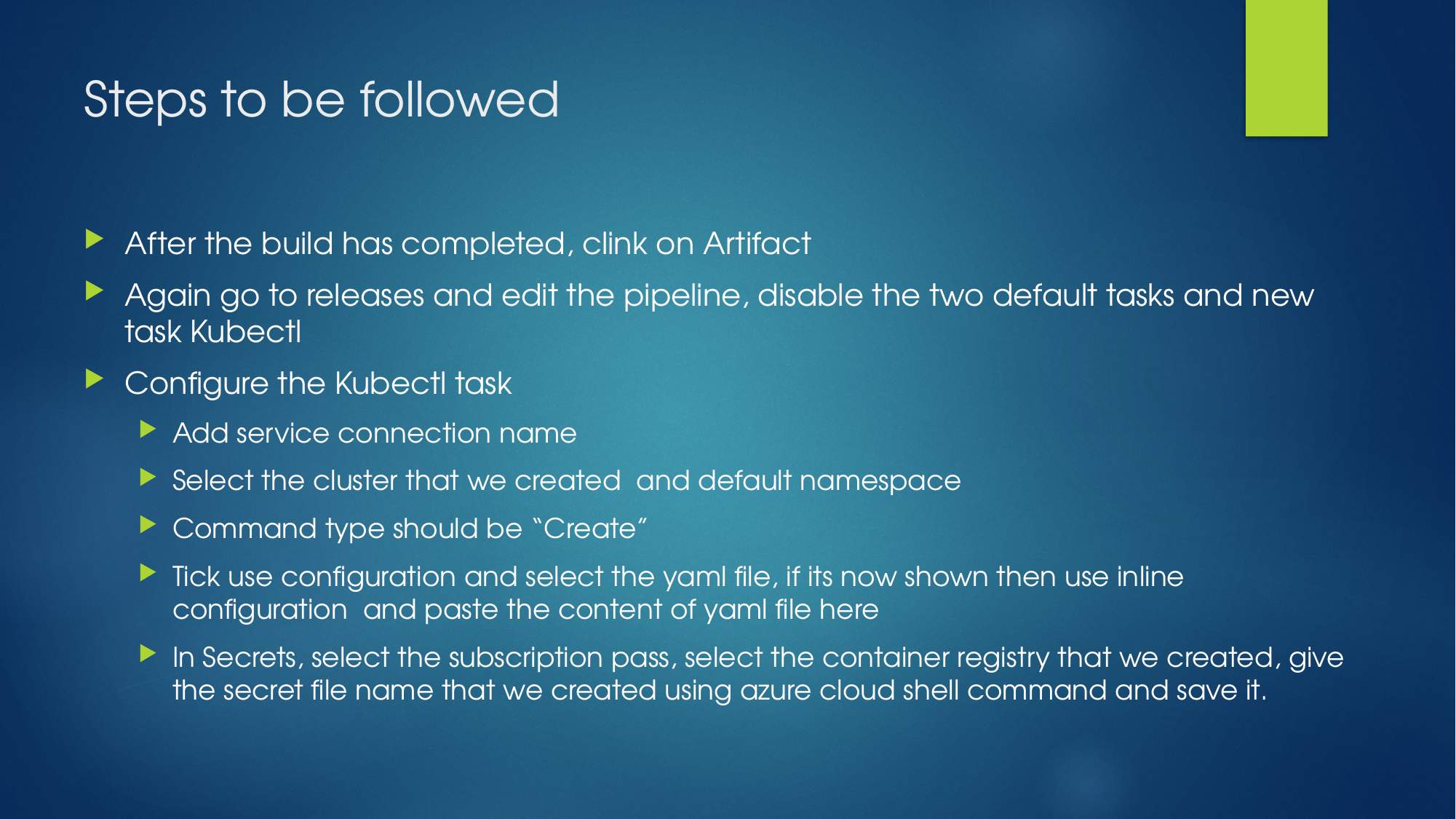

# Steps to be followed
After the build has completed, clink on Artifact
Again go to releases and edit the pipeline, disable the two default tasks and new task Kubectl
Configure the Kubectl task
Add service connection name
Select the cluster that we created  and default namespace
Command type should be “Create”
Tick use configuration and select the yaml file, if its now shown then use inline configuration  and paste the content of yaml file here
In Secrets, select the subscription pass, select the container registry that we created, give the secret file name that we created using azure cloud shell command and save it.